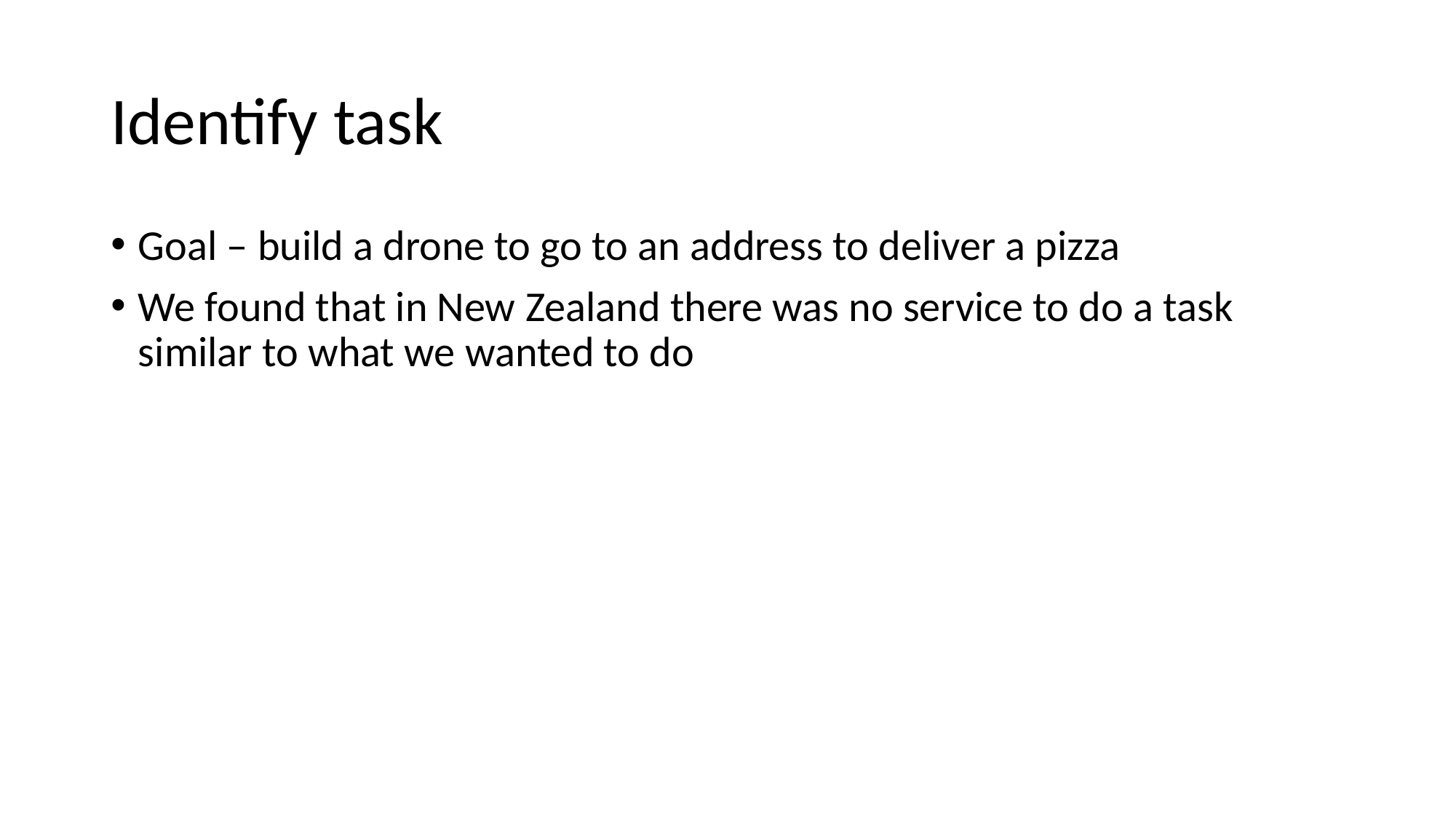

# Identify task
Goal – build a drone to go to an address to deliver a pizza
We found that in New Zealand there was no service to do a task similar to what we wanted to do